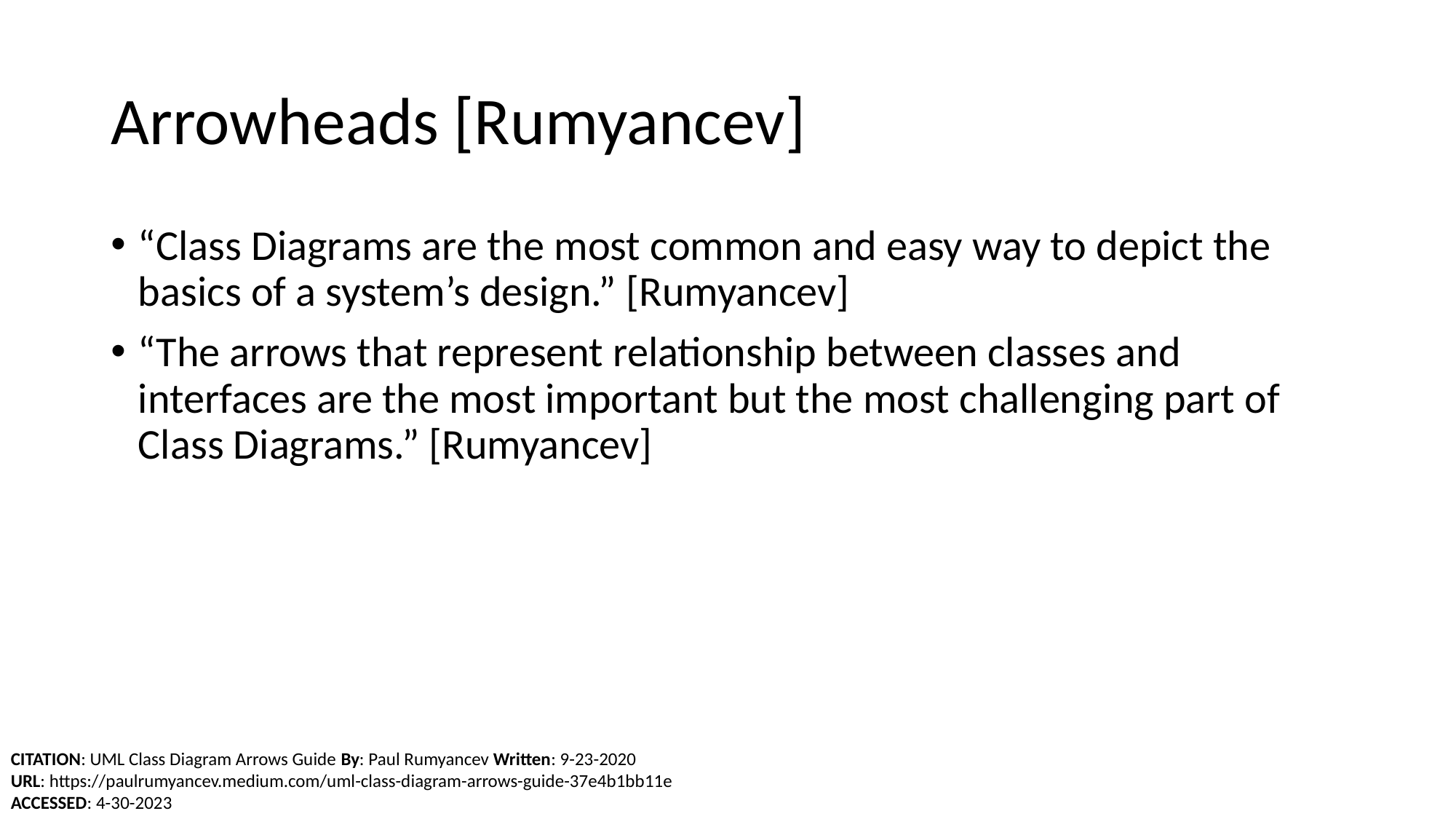

# Arrowheads [Rumyancev]
“Class Diagrams are the most common and easy way to depict the basics of a system’s design.” [Rumyancev]
“The arrows that represent relationship between classes and interfaces are the most important but the most challenging part of Class Diagrams.” [Rumyancev]

CITATION: UML Class Diagram Arrows Guide By: Paul Rumyancev Written: 9-23-2020
URL: https://paulrumyancev.medium.com/uml-class-diagram-arrows-guide-37e4b1bb11e
ACCESSED: 4-30-2023